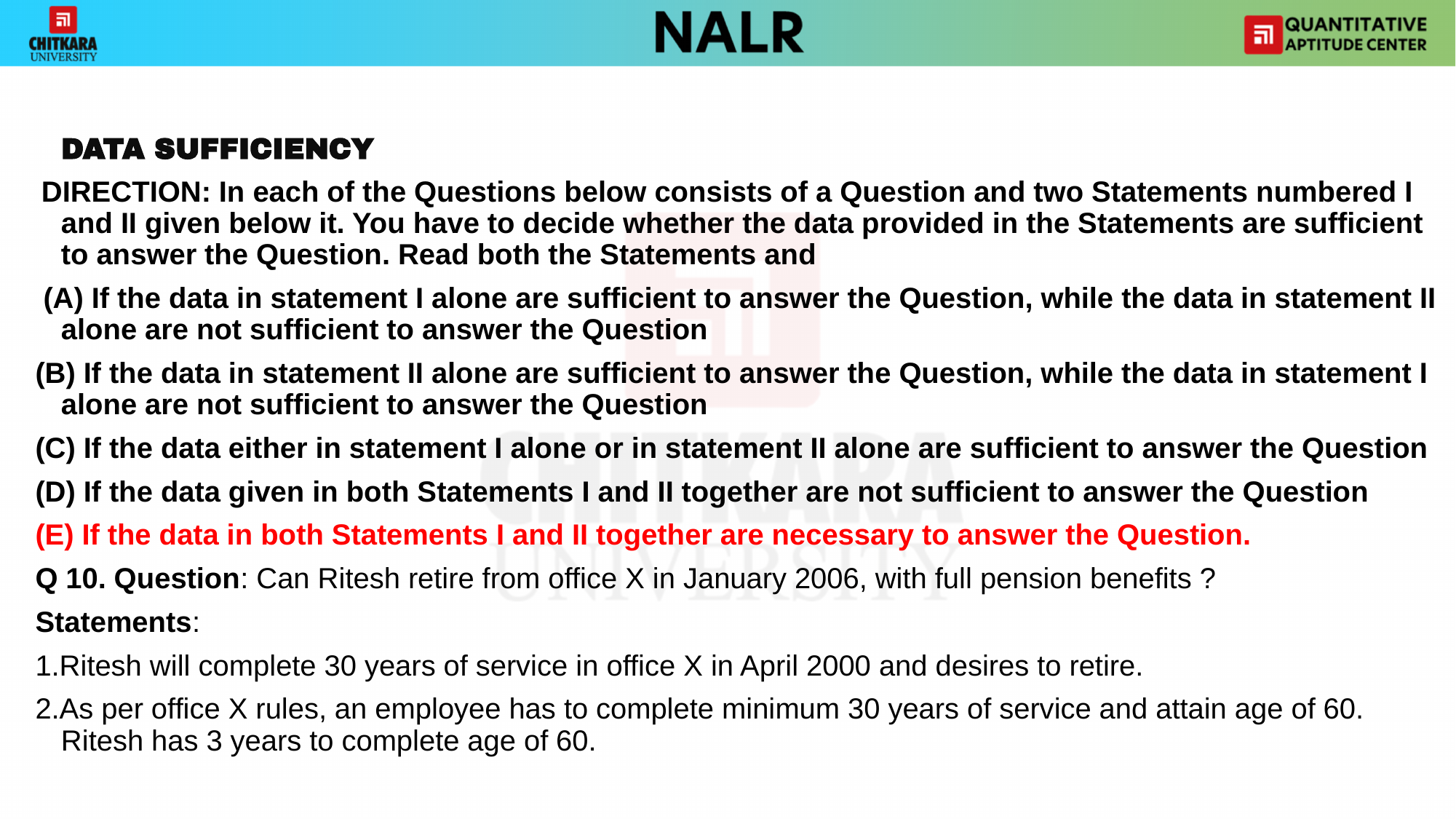

#
			DATA SUFFICIENCY
 DIRECTION: In each of the Questions below consists of a Question and two Statements numbered I and II given below it. You have to decide whether the data provided in the Statements are sufficient to answer the Question. Read both the Statements and
 (A) If the data in statement I alone are sufficient to answer the Question, while the data in statement II alone are not sufficient to answer the Question
(B) If the data in statement II alone are sufficient to answer the Question, while the data in statement I alone are not sufficient to answer the Question
(C) If the data either in statement I alone or in statement II alone are sufficient to answer the Question
(D) If the data given in both Statements I and II together are not sufficient to answer the Question
(E) If the data in both Statements I and II together are necessary to answer the Question.
Q 10. Question: Can Ritesh retire from office X in January 2006, with full pension benefits ?
Statements:
1.Ritesh will complete 30 years of service in office X in April 2000 and desires to retire.
2.As per office X rules, an employee has to complete minimum 30 years of service and attain age of 60. Ritesh has 3 years to complete age of 60.